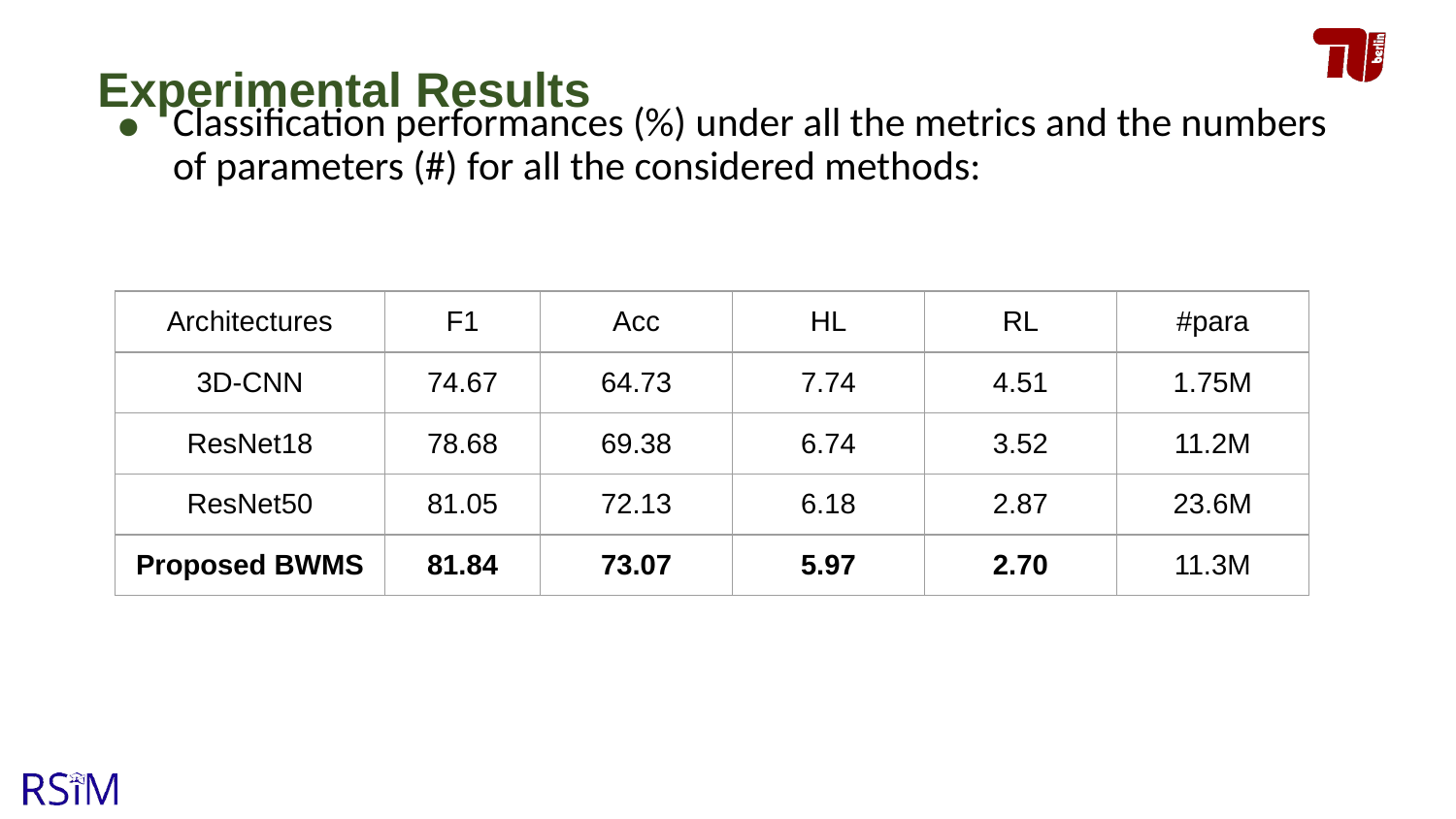

# Experimental Results

Classification performances (%) under all the metrics and the numbers of parameters (#) for all the considered methods:

| Architectures | F1 | Acc | HL | RL | #para |
| --- | --- | --- | --- | --- | --- |
| 3D-CNN | 74.67 | 64.73 | 7.74 | 4.51 | 1.75M |
| ResNet18 | 78.68 | 69.38 | 6.74 | 3.52 | 11.2M |
| ResNet50 | 81.05 | 72.13 | 6.18 | 2.87 | 23.6M |
| Proposed BWMS | 81.84 | 73.07 | 5.97 | 2.70 | 11.3M |